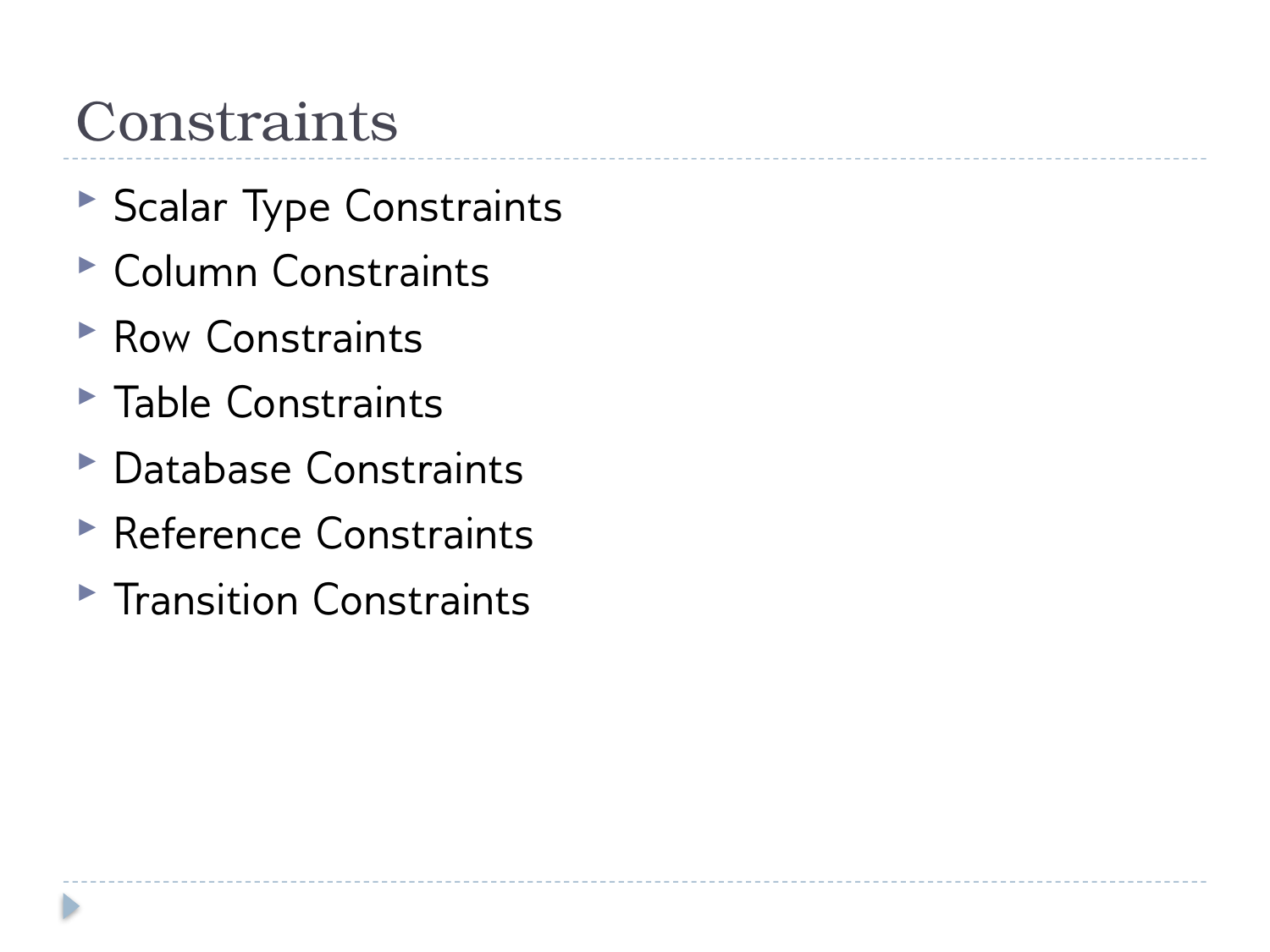

# Constraints
Scalar Type Constraints
Column Constraints
Row Constraints
Table Constraints
Database Constraints
Reference Constraints
Transition Constraints